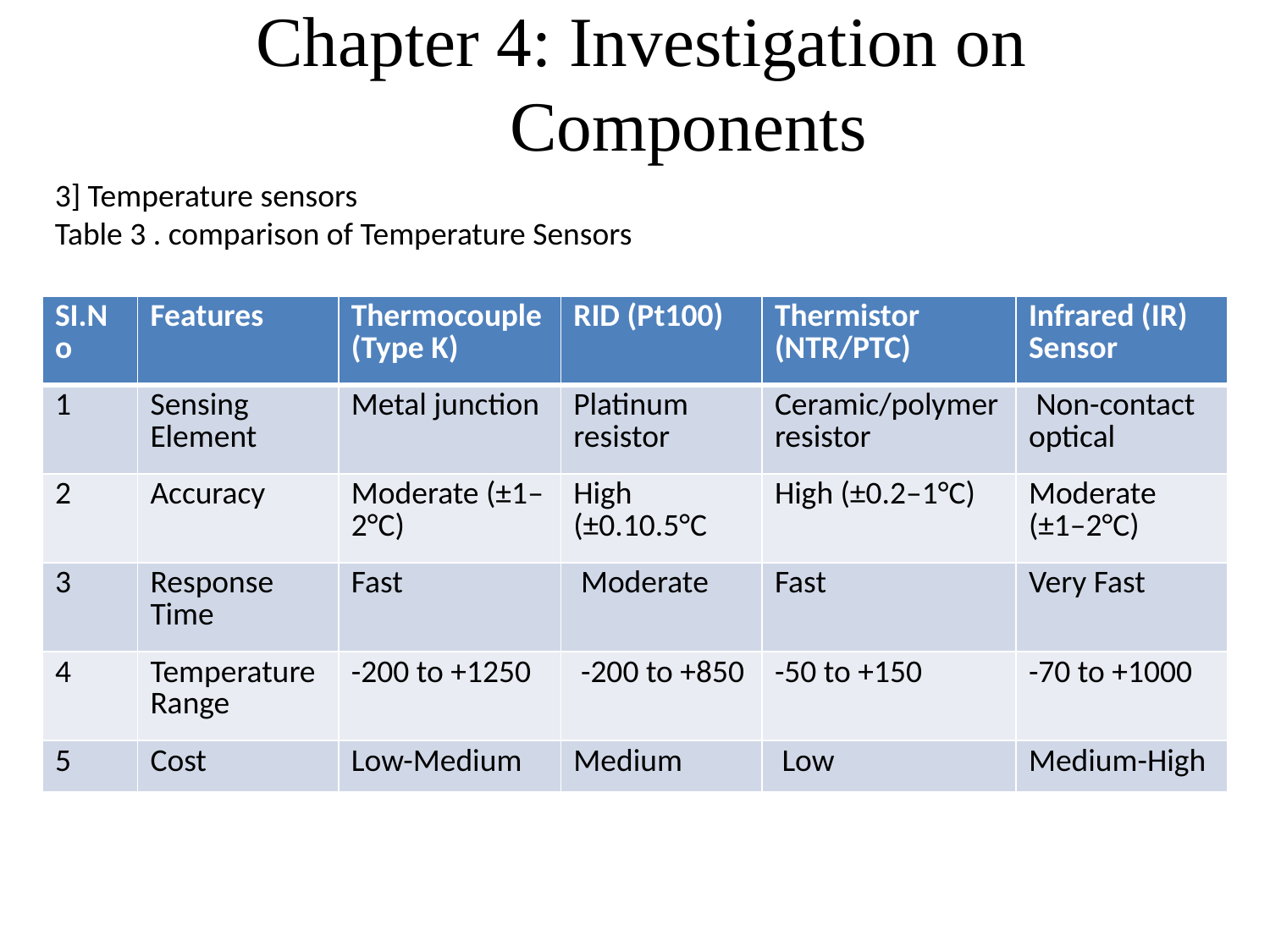

Chapter 4: Investigation on  		Components
3] Temperature sensors
Table 3 . comparison of Temperature Sensors
| SI.No | Features | Thermocouple (Type K) | RID (Pt100) | Thermistor (NTR/PTC) | Infrared (IR) Sensor |
| --- | --- | --- | --- | --- | --- |
| 1 | Sensing Element | Metal junction | Platinum resistor | Ceramic/polymer resistor | Non-contact optical |
| 2 | Accuracy | Moderate (±1–2°C) | High (±0.10.5°C | High (±0.2–1°C) | Moderate (±1–2°C) |
| 3 | Response Time | Fast | Moderate | Fast | Very Fast |
| 4 | Temperature Range | -200 to +1250 | -200 to +850 | -50 to +150 | -70 to +1000 |
| 5 | Cost | Low-Medium | Medium | Low | Medium-High |